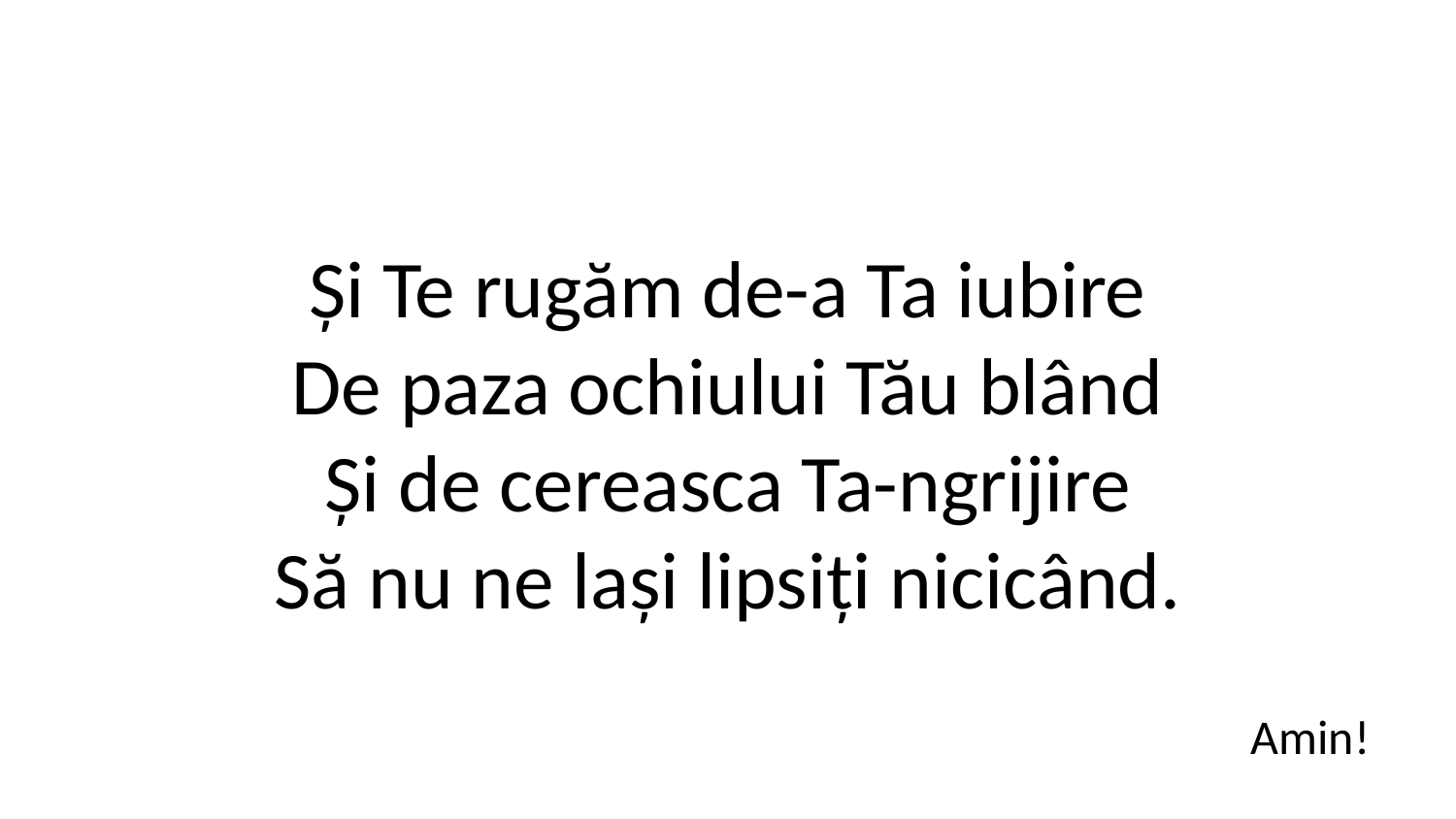

Și Te rugăm de-a Ta iubire
De paza ochiului Tău blând
Și de cereasca Ta-ngrijire
Să nu ne lași lipsiți nicicând.

Amin!